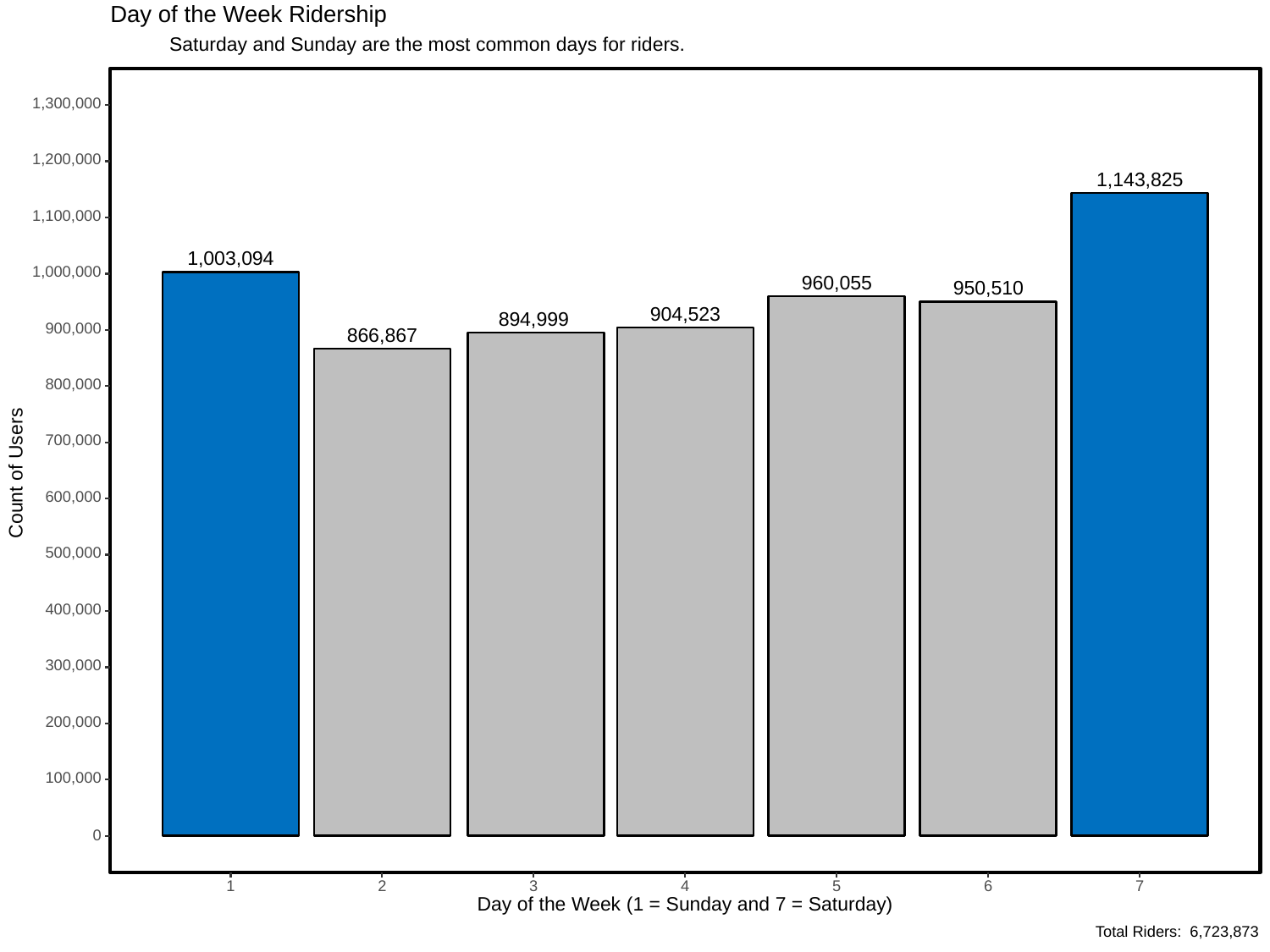

Day of the Week Ridership
		Saturday and Sunday are the most common days for riders.

1,300,000

1,200,000

1,143,825

1,100,000

1,003,094
1,000,000

960,055
950,510

904,523
894,999
900,000

866,867

800,000

700,000

Count of Users

600,000

500,000

400,000

300,000

200,000

100,000

0

3
6
1
2
5
4
7
Day of the Week (1 = Sunday and 7 = Saturday)
Total Riders:  6,723,873